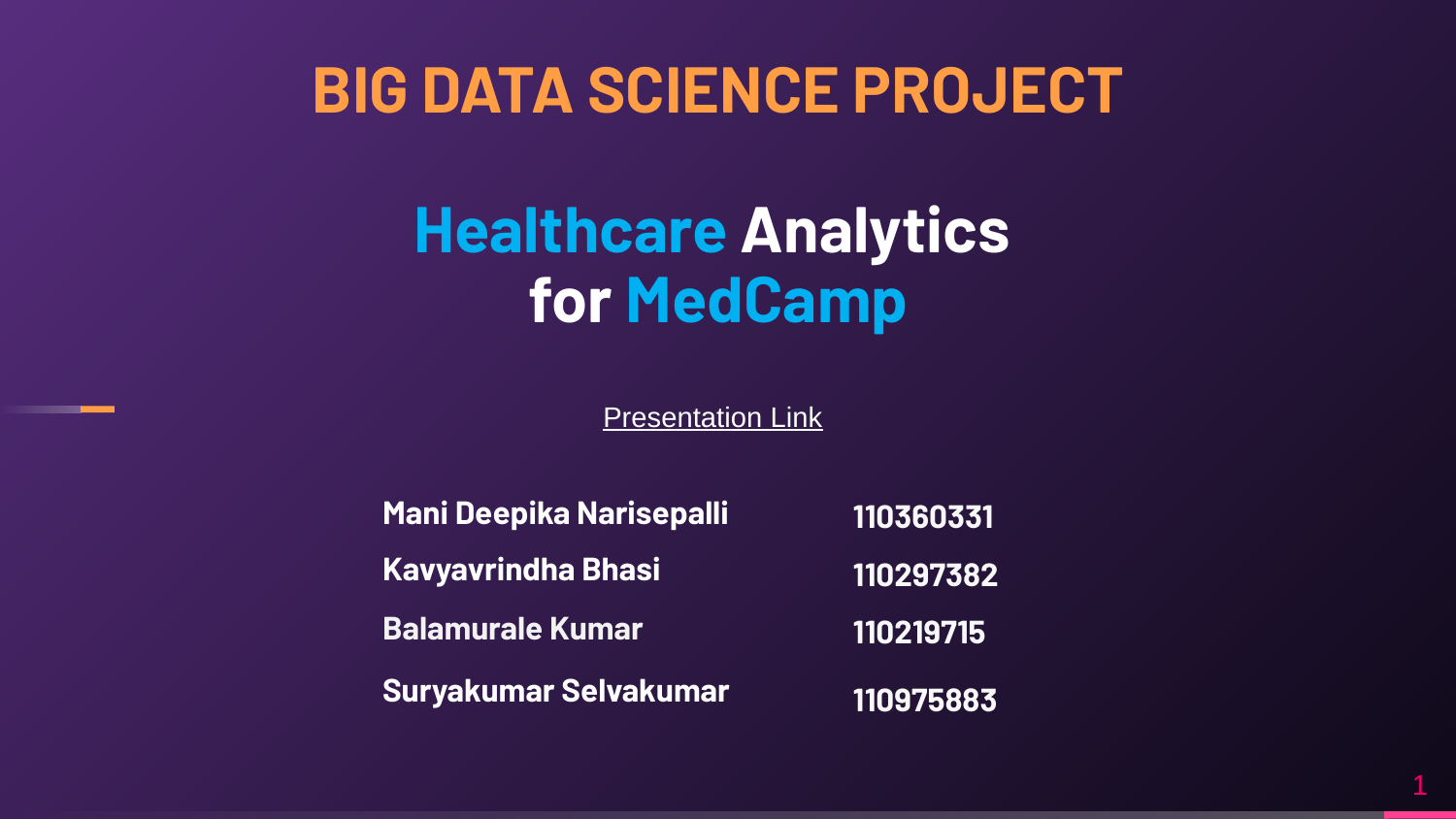

# BIG DATA SCIENCE PROJECT Healthcare Analytics for MedCamp
Presentation Link
Mani Deepika Narisepalli
110360331

Kavyavrindha Bhasi
110297382
Balamurale Kumar
110219715
Suryakumar Selvakumar
110975883
1